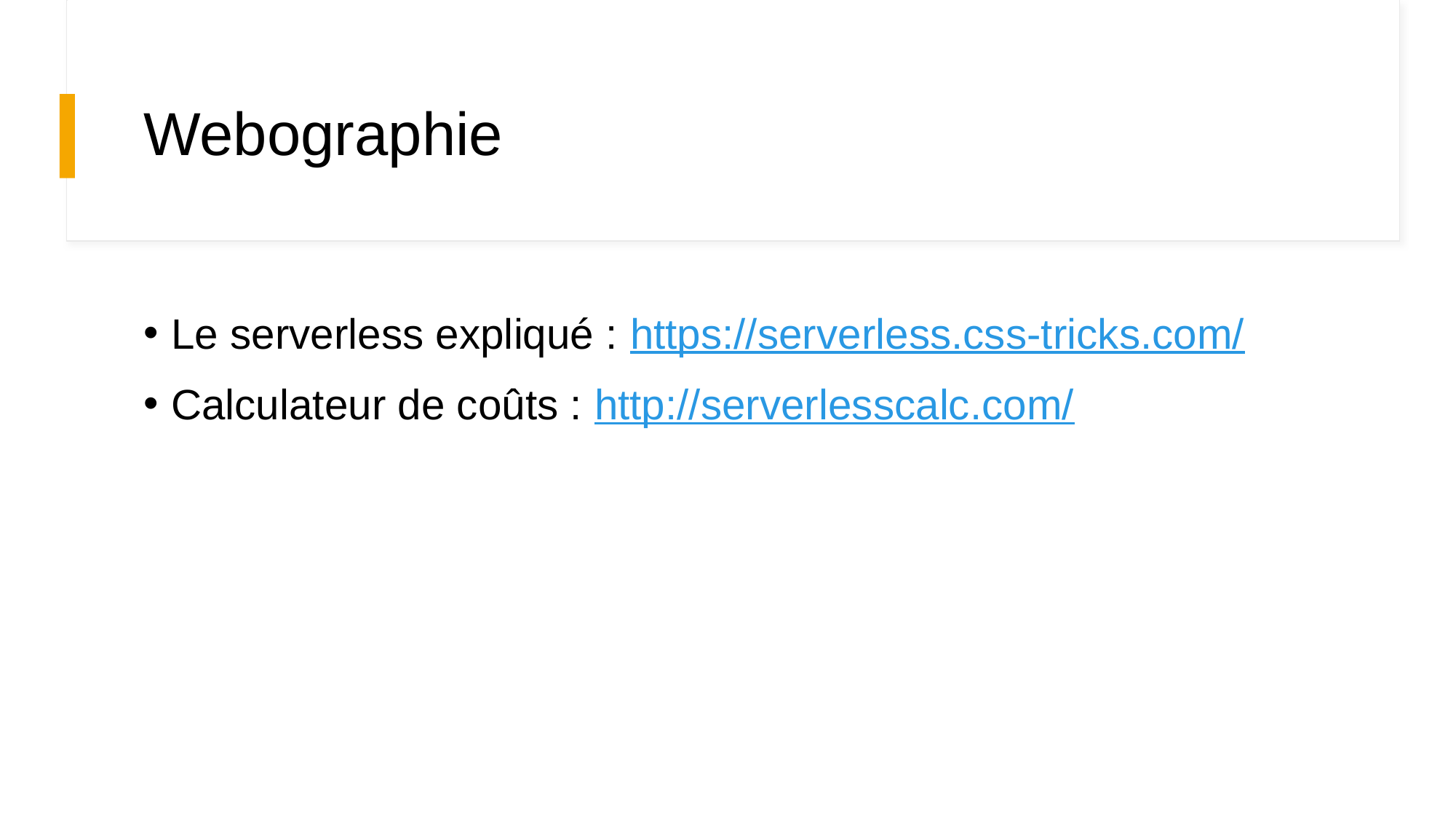

# Webographie
Le serverless expliqué : https://serverless.css-tricks.com/
Calculateur de coûts : http://serverlesscalc.com/